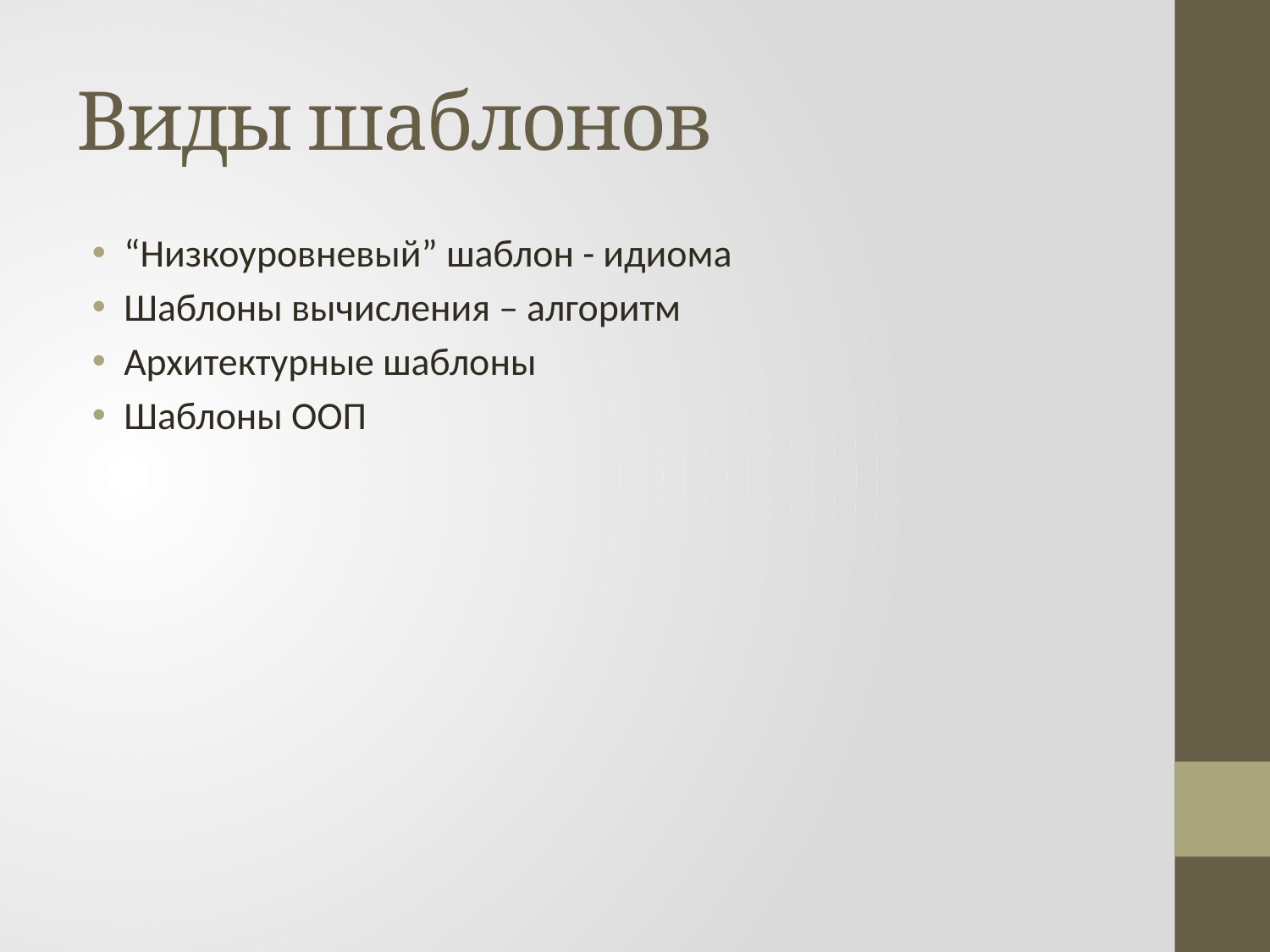

# Виды шаблонов
“Низкоуровневый” шаблон - идиома
Шаблоны вычисления – алгоритм
Архитектурные шаблоны
Шаблоны ООП